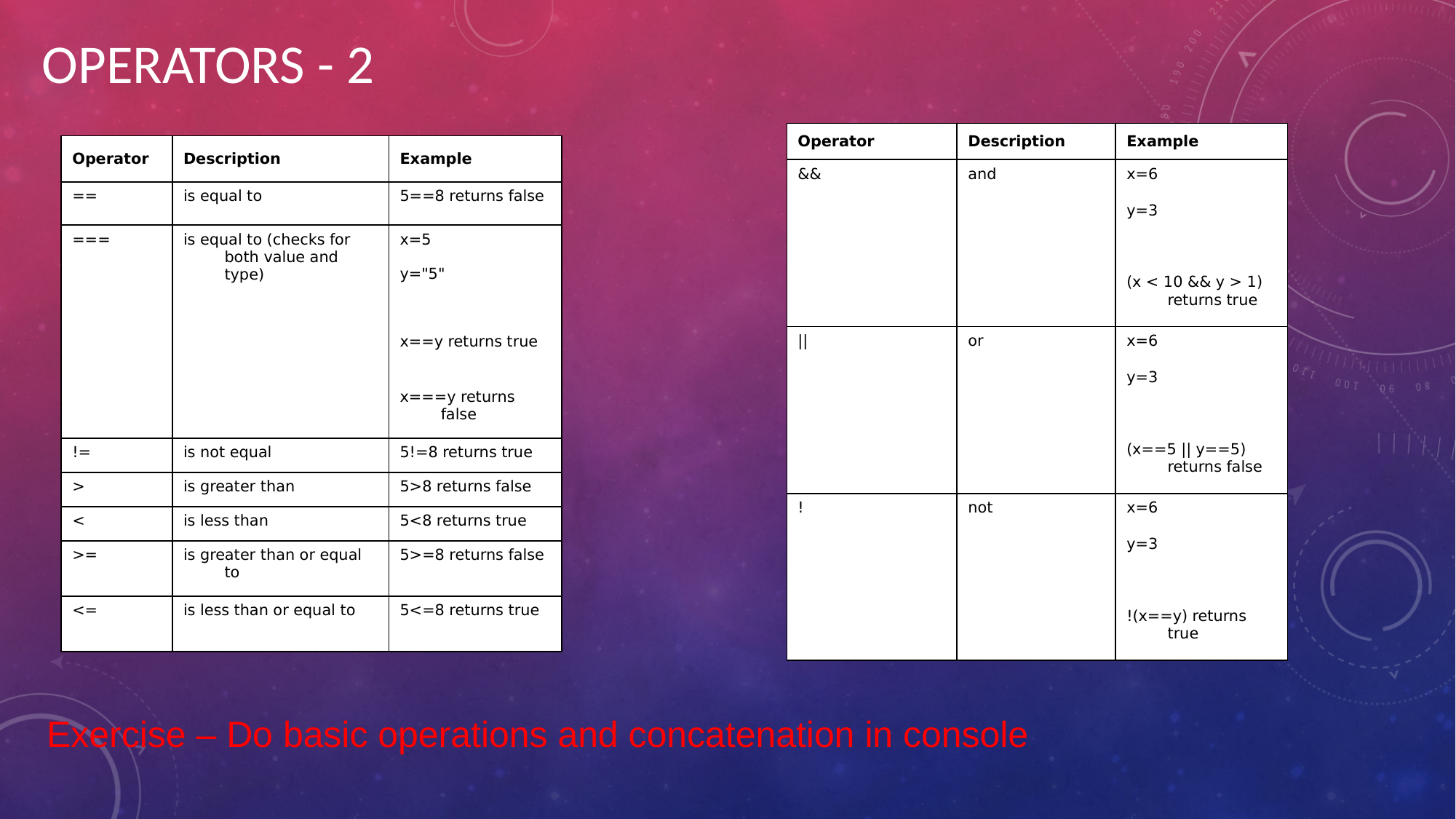

# OPERATORS - 2
| Operator | Description | Example |
| --- | --- | --- |
| && | and | x=6 |
|  |  | y=3 |
|  |  |  |
|  |  | (x < 10 && y > 1) returns true |
| || | or | x=6 |
|  |  | y=3 |
|  |  |  |
|  |  | (x==5 || y==5) returns false |
| ! | not | x=6 |
|  |  | y=3 |
|  |  |  |
|  |  | !(x==y) returns true |
| Operator | Description | Example |
| --- | --- | --- |
| == | is equal to | 5==8 returns false |
| === | is equal to (checks for both value and type) | x=5 |
|  |  | y="5" |
|  |  |  |
|  |  | x==y returns true |
|  |  | x===y returns false |
| != | is not equal | 5!=8 returns true |
| > | is greater than | 5>8 returns false |
| < | is less than | 5<8 returns true |
| >= | is greater than or equal to | 5>=8 returns false |
| <= | is less than or equal to | 5<=8 returns true |
Exercise – Do basic operations and concatenation in console